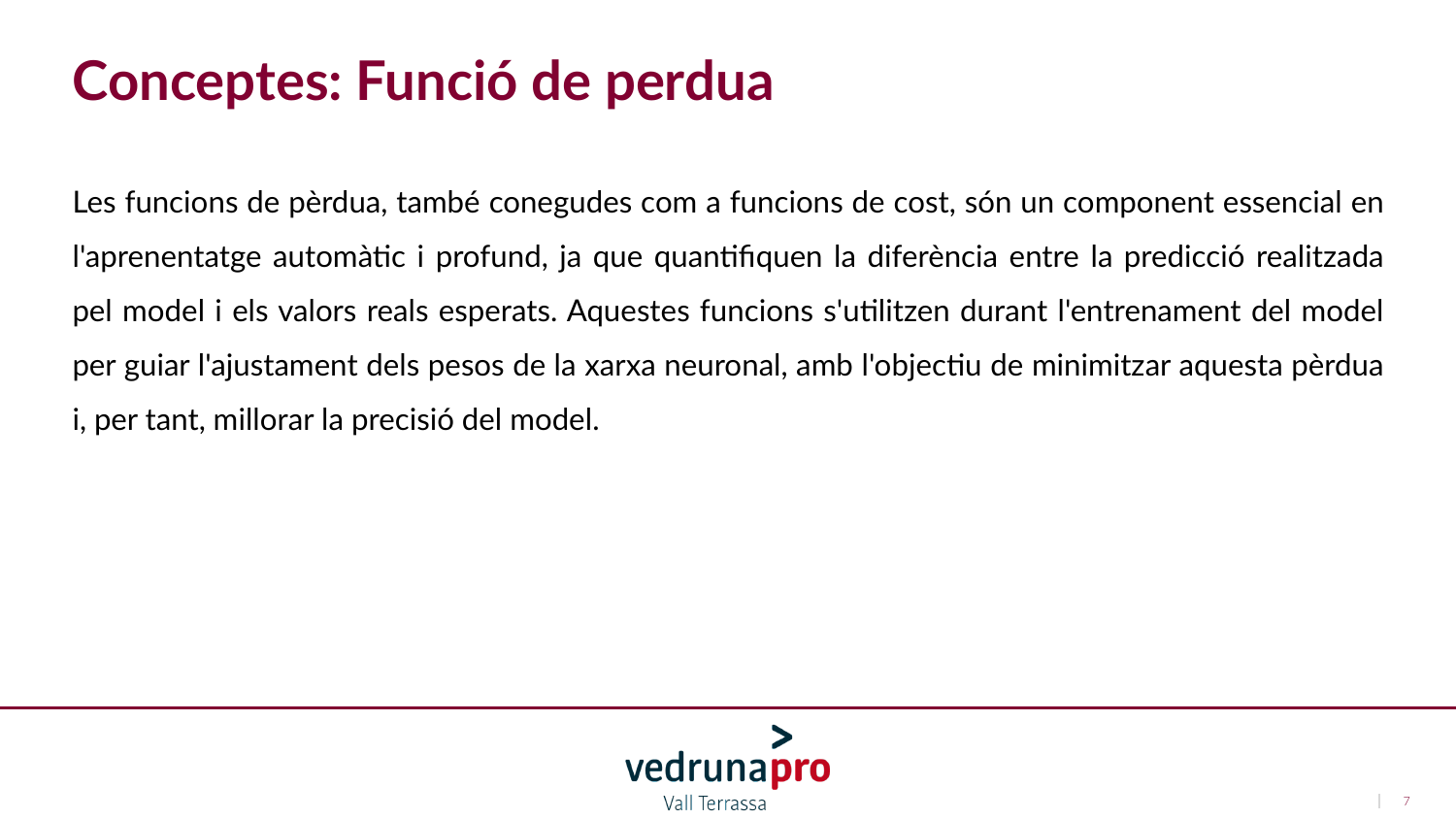

Conceptes: Funció de perdua
Les funcions de pèrdua, també conegudes com a funcions de cost, són un component essencial en l'aprenentatge automàtic i profund, ja que quantifiquen la diferència entre la predicció realitzada pel model i els valors reals esperats. Aquestes funcions s'utilitzen durant l'entrenament del model per guiar l'ajustament dels pesos de la xarxa neuronal, amb l'objectiu de minimitzar aquesta pèrdua i, per tant, millorar la precisió del model.